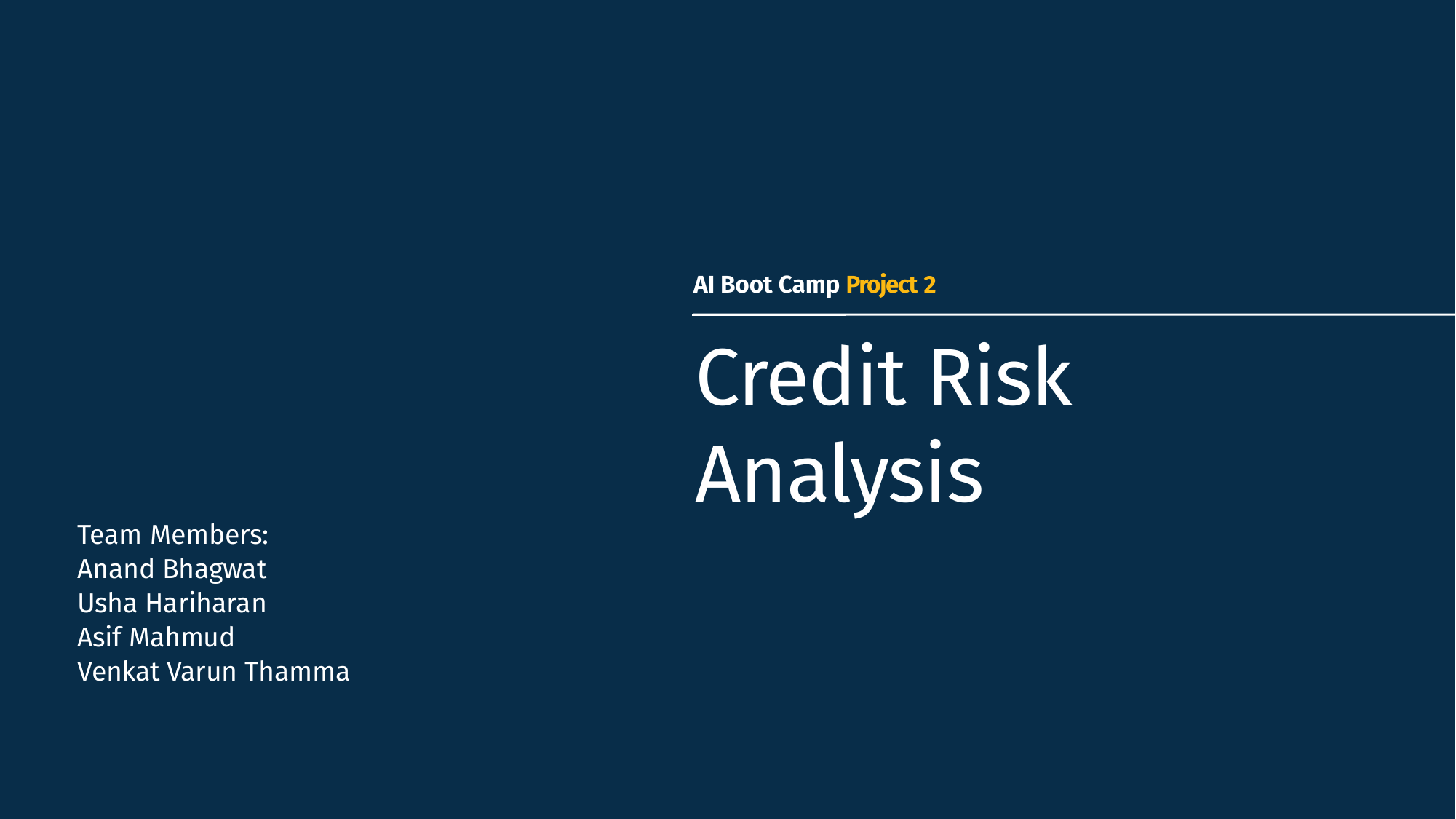

AI Boot Camp Project 2

# Credit Risk Analysis
Team Members:
Anand Bhagwat
Usha Hariharan
Asif Mahmud
Venkat Varun Thamma